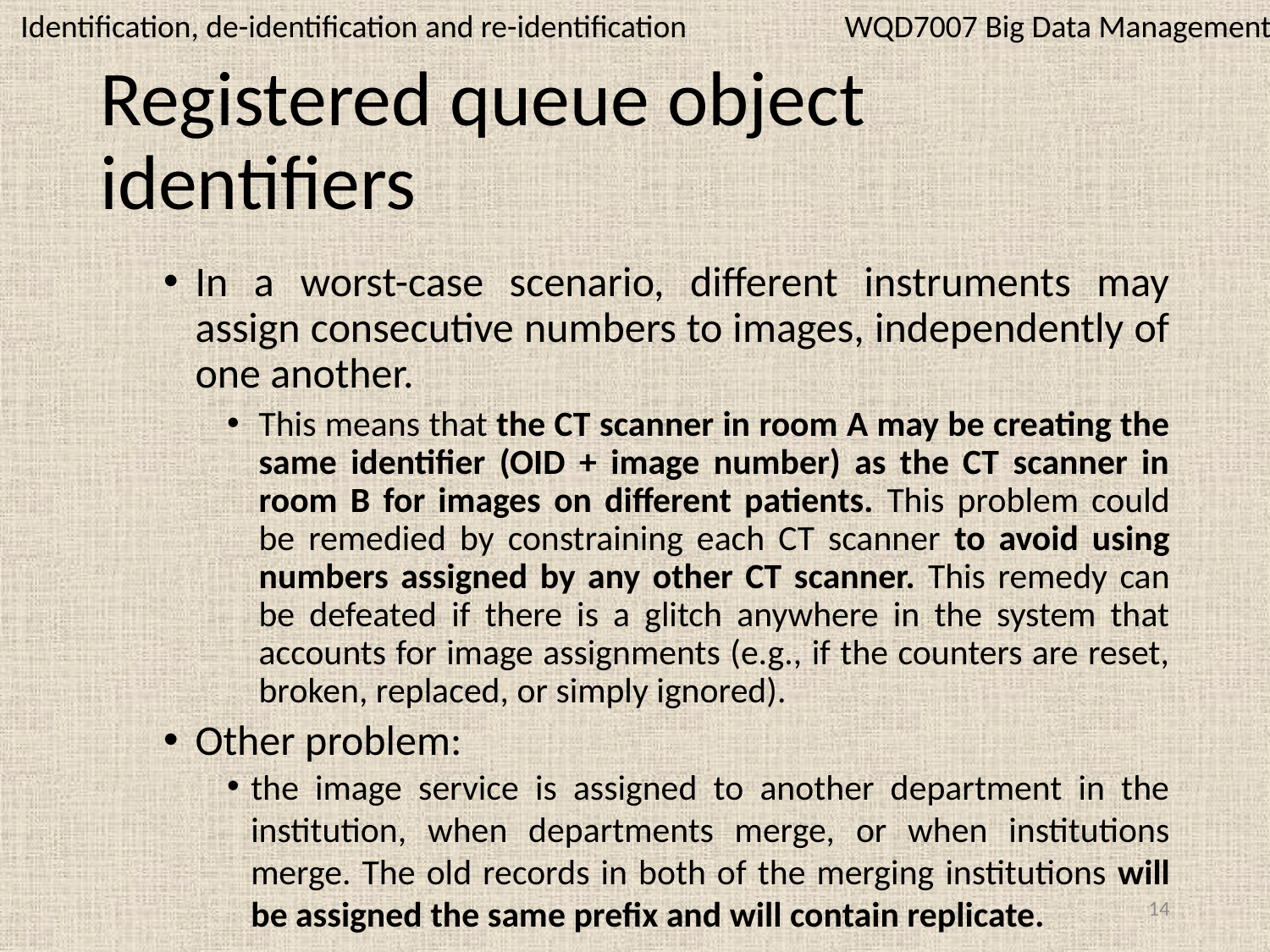

WQD7007 Big Data Management
Identification, de-identification and re-identification
# Registered queue object identifiers
In a worst-case scenario, different instruments may assign consecutive numbers to images, independently of one another.
This means that the CT scanner in room A may be creating the same identifier (OID + image number) as the CT scanner in room B for images on different patients. This problem could be remedied by constraining each CT scanner to avoid using numbers assigned by any other CT scanner. This remedy can be defeated if there is a glitch anywhere in the system that accounts for image assignments (e.g., if the counters are reset, broken, replaced, or simply ignored).
Other problem:
the image service is assigned to another department in the institution, when departments merge, or when institutions merge. The old records in both of the merging institutions will be assigned the same prefix and will contain replicate.

14